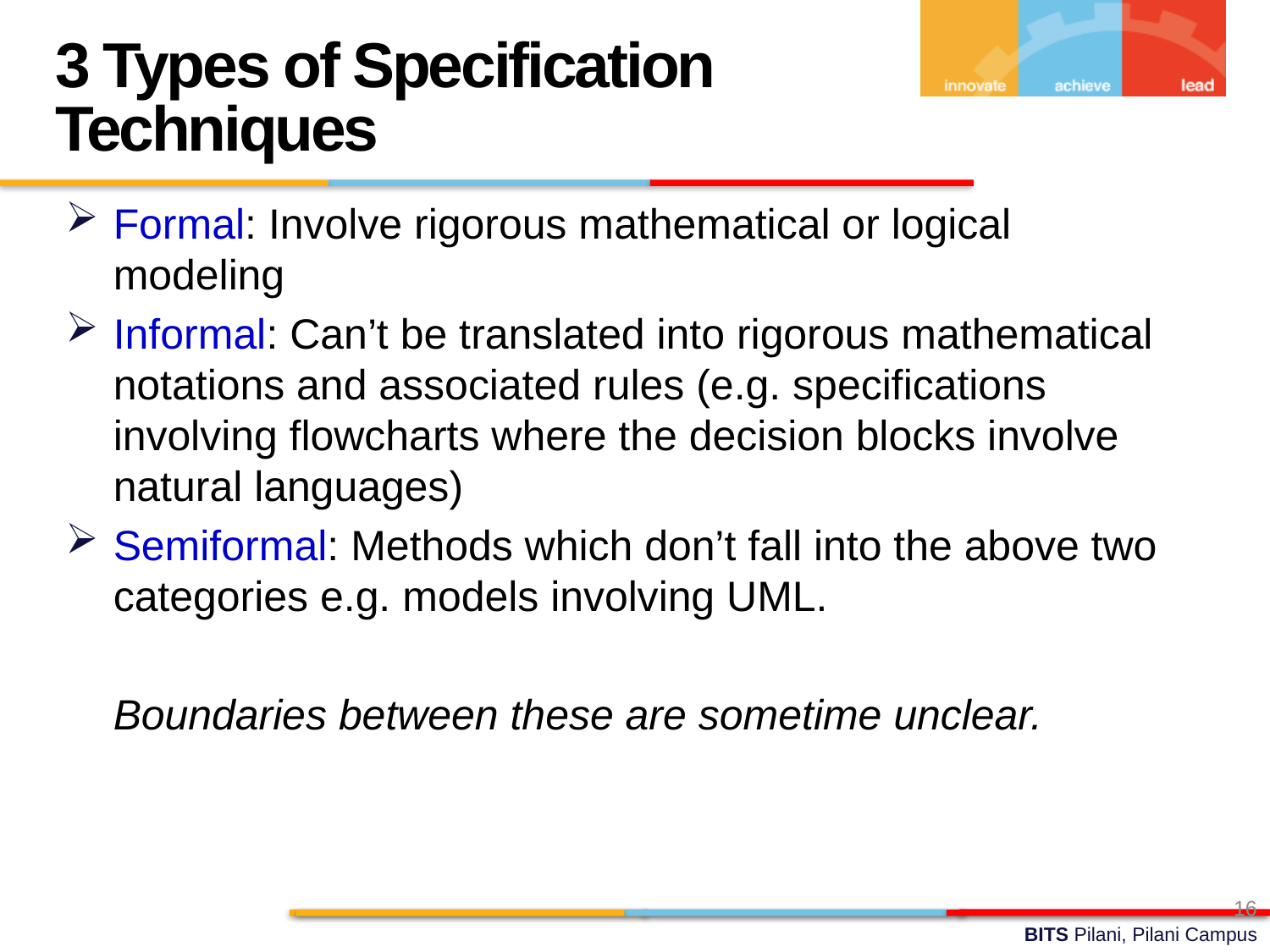

3 Types of Specification Techniques
Formal: Involve rigorous mathematical or logical modeling
Informal: Can’t be translated into rigorous mathematical notations and associated rules (e.g. specifications involving flowcharts where the decision blocks involve natural languages)
Semiformal: Methods which don’t fall into the above two categories e.g. models involving UML.

	Boundaries between these are sometime unclear.
16